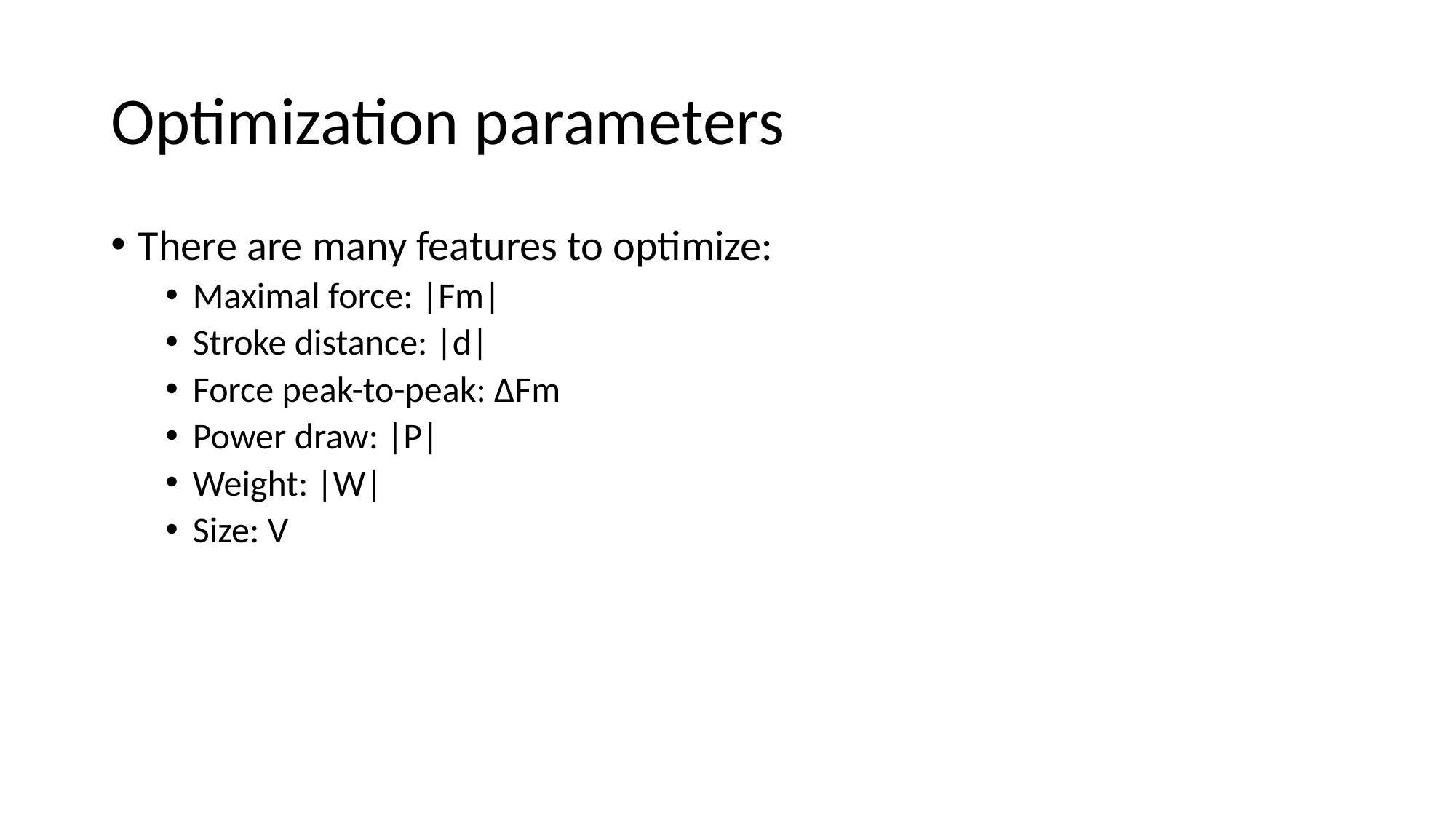

# Optimization parameters
There are many features to optimize:
Maximal force: |Fm|
Stroke distance: |d|
Force peak-to-peak: ∆Fm
Power draw: |P|
Weight: |W|
Size: V